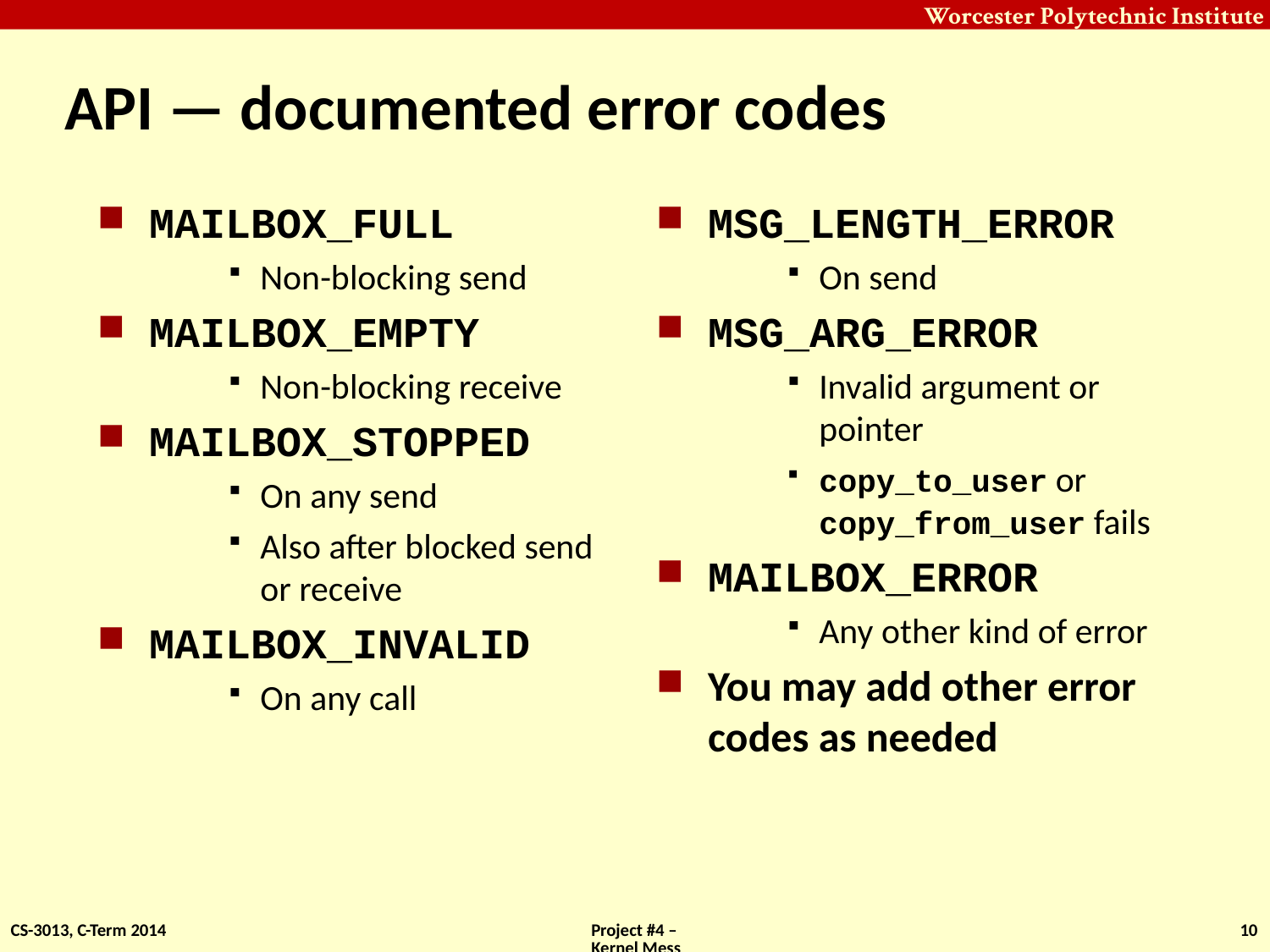

# API — documented error codes
MAILBOX_FULL
Non-blocking send
MAILBOX_EMPTY
Non-blocking receive
MAILBOX_STOPPED
On any send
Also after blocked send or receive
MAILBOX_INVALID
On any call
MSG_LENGTH_ERROR
On send
MSG_ARG_ERROR
Invalid argument or pointer
copy_to_user or copy_from_user fails
MAILBOX_ERROR
Any other kind of error
You may add other error codes as needed
CS-3013, C-Term 2014
Project #4 – Kernel Message System
10